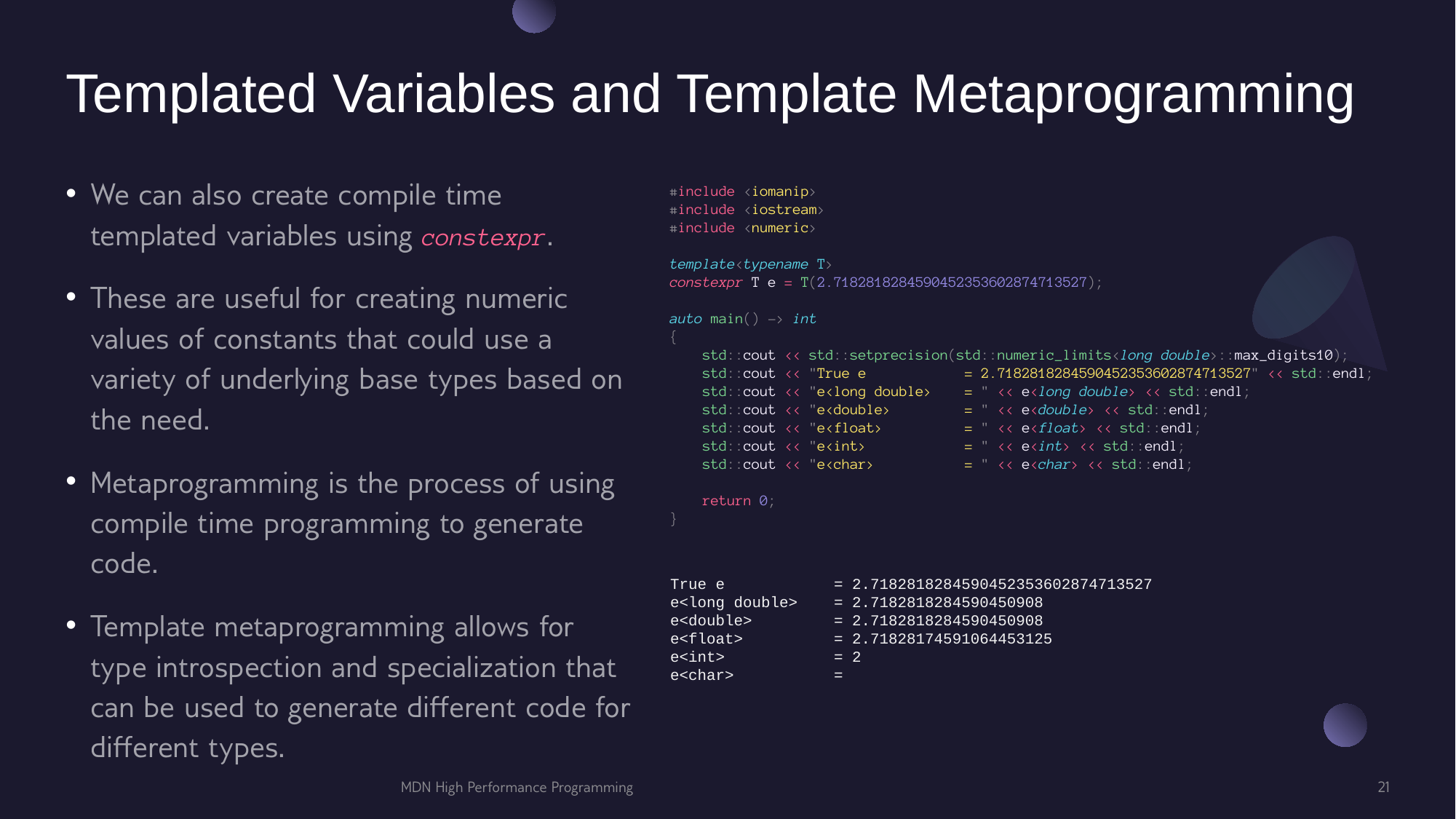

# Templated Variables and Template Metaprogramming
We can also create compile time templated variables using constexpr.
These are useful for creating numeric values of constants that could use a variety of underlying base types based on the need.
Metaprogramming is the process of using compile time programming to generate code.
Template metaprogramming allows for type introspection and specialization that can be used to generate different code for different types.

#include <iomanip>
#include <iostream>
#include <numeric>
template<typename T>
constexpr T e = T(2.7182818284590452353602874713527);
auto main() -> int
{
    std::cout << std::setprecision(std::numeric_limits<long double>::max_digits10);
    std::cout << "True e            = 2.7182818284590452353602874713527" << std::endl;
    std::cout << "e<long double>    = " << e<long double> << std::endl;
    std::cout << "e<double>         = " << e<double> << std::endl;
    std::cout << "e<float>          = " << e<float> << std::endl;
    std::cout << "e<int>            = " << e<int> << std::endl;
    std::cout << "e<char>           = " << e<char> << std::endl;

    return 0;
}

True e            = 2.7182818284590452353602874713527
e<long double>    = 2.7182818284590450908
e<double>         = 2.7182818284590450908
e<float>          = 2.71828174591064453125
e<int>            = 2
e<char>           =
MDN High Performance Programming
21